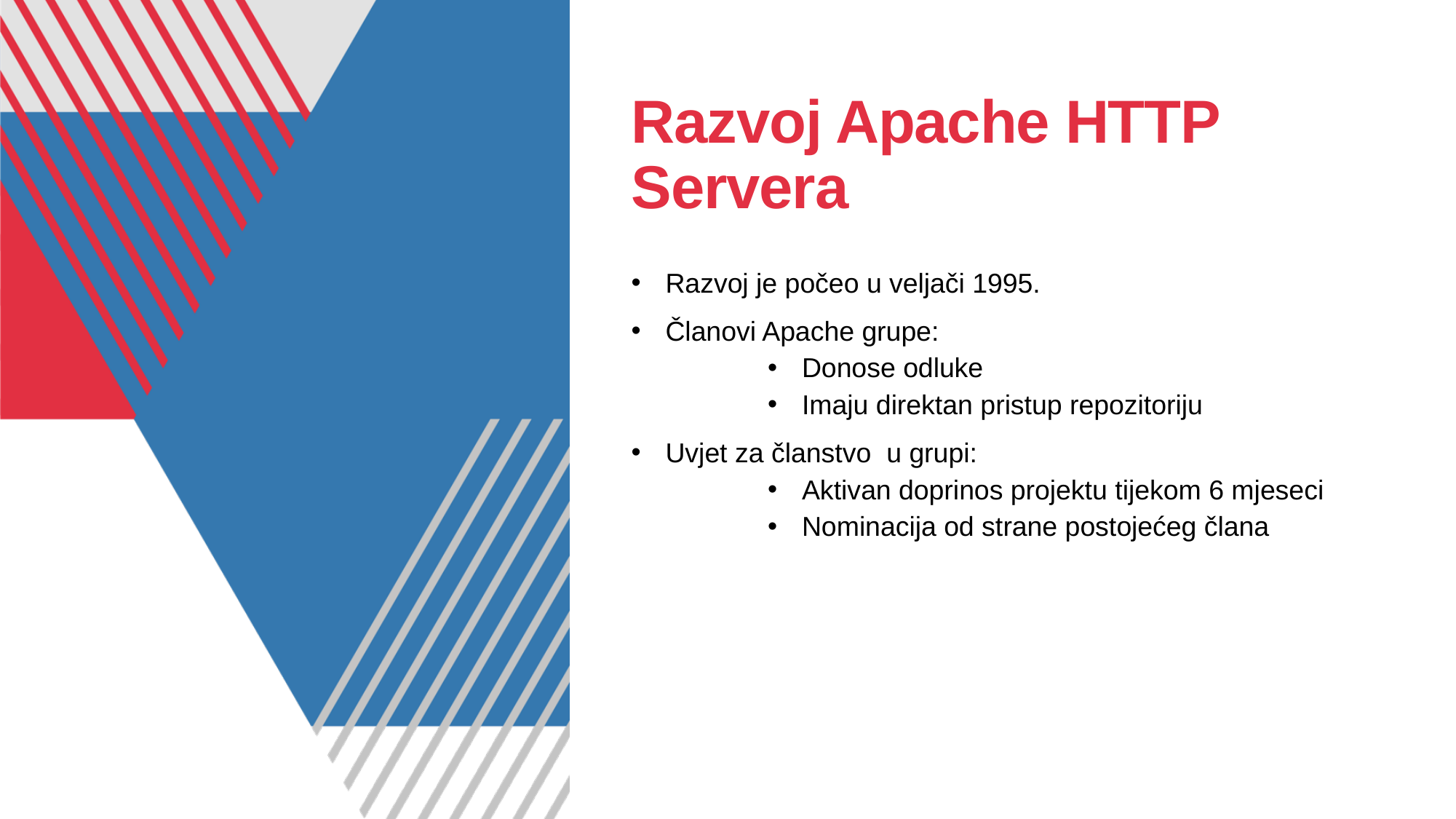

# Razvoj Apache HTTP Servera
Razvoj je počeo u veljači 1995.
Članovi Apache grupe:
Donose odluke
Imaju direktan pristup repozitoriju
Uvjet za članstvo  u grupi:
Aktivan doprinos projektu tijekom 6 mjeseci
Nominacija od strane postojećeg člana